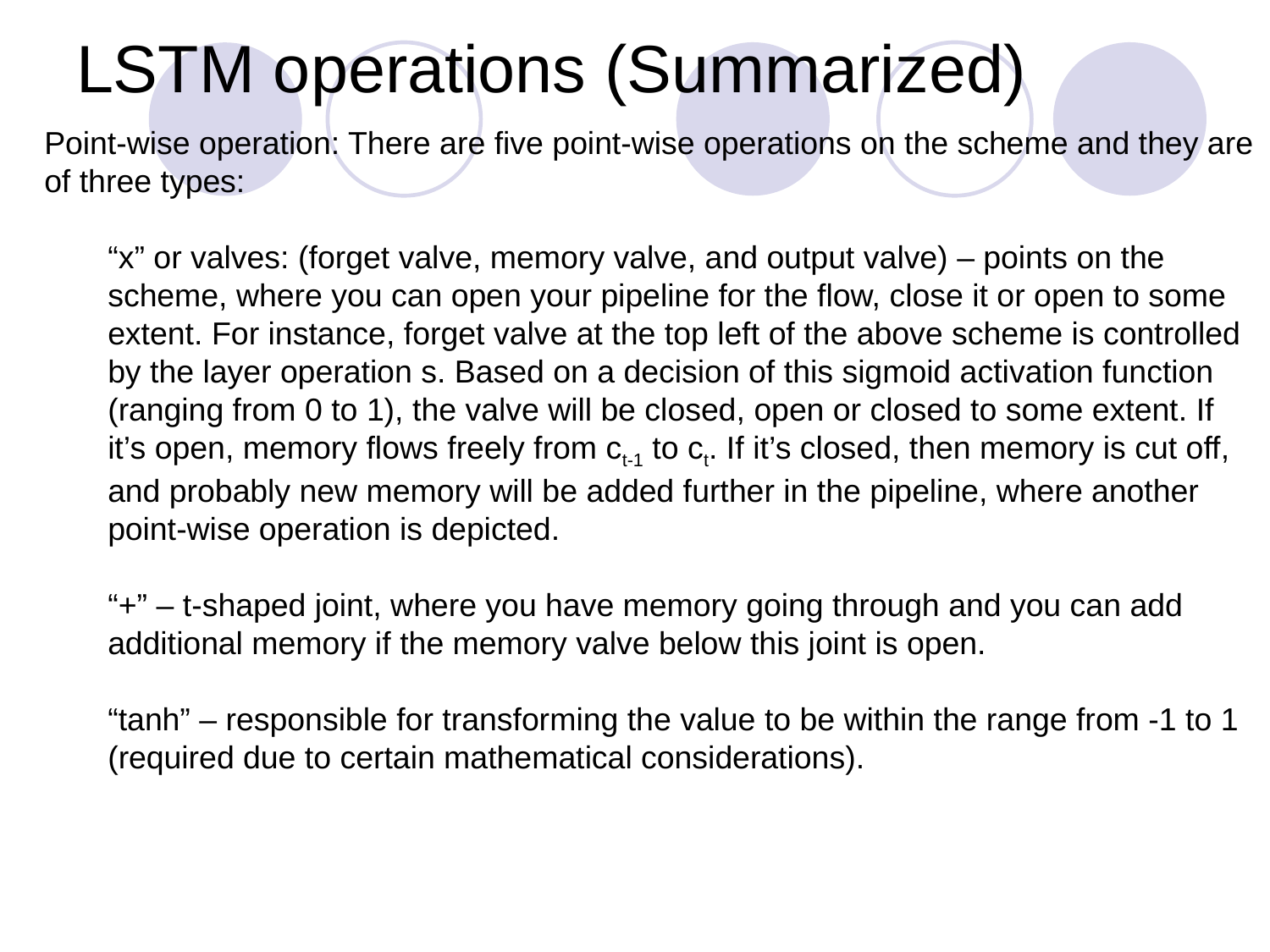

# LSTM operations (Summarized)
Point-wise operation: There are five point-wise operations on the scheme and they are of three types:
“x” or valves: (forget valve, memory valve, and output valve) – points on the scheme, where you can open your pipeline for the flow, close it or open to some extent. For instance, forget valve at the top left of the above scheme is controlled by the layer operation s. Based on a decision of this sigmoid activation function (ranging from 0 to 1), the valve will be closed, open or closed to some extent. If it’s open, memory flows freely from ct-1 to ct. If it’s closed, then memory is cut off, and probably new memory will be added further in the pipeline, where another point-wise operation is depicted.

“+” – t-shaped joint, where you have memory going through and you can add additional memory if the memory valve below this joint is open.

“tanh” – responsible for transforming the value to be within the range from -1 to 1 (required due to certain mathematical considerations).